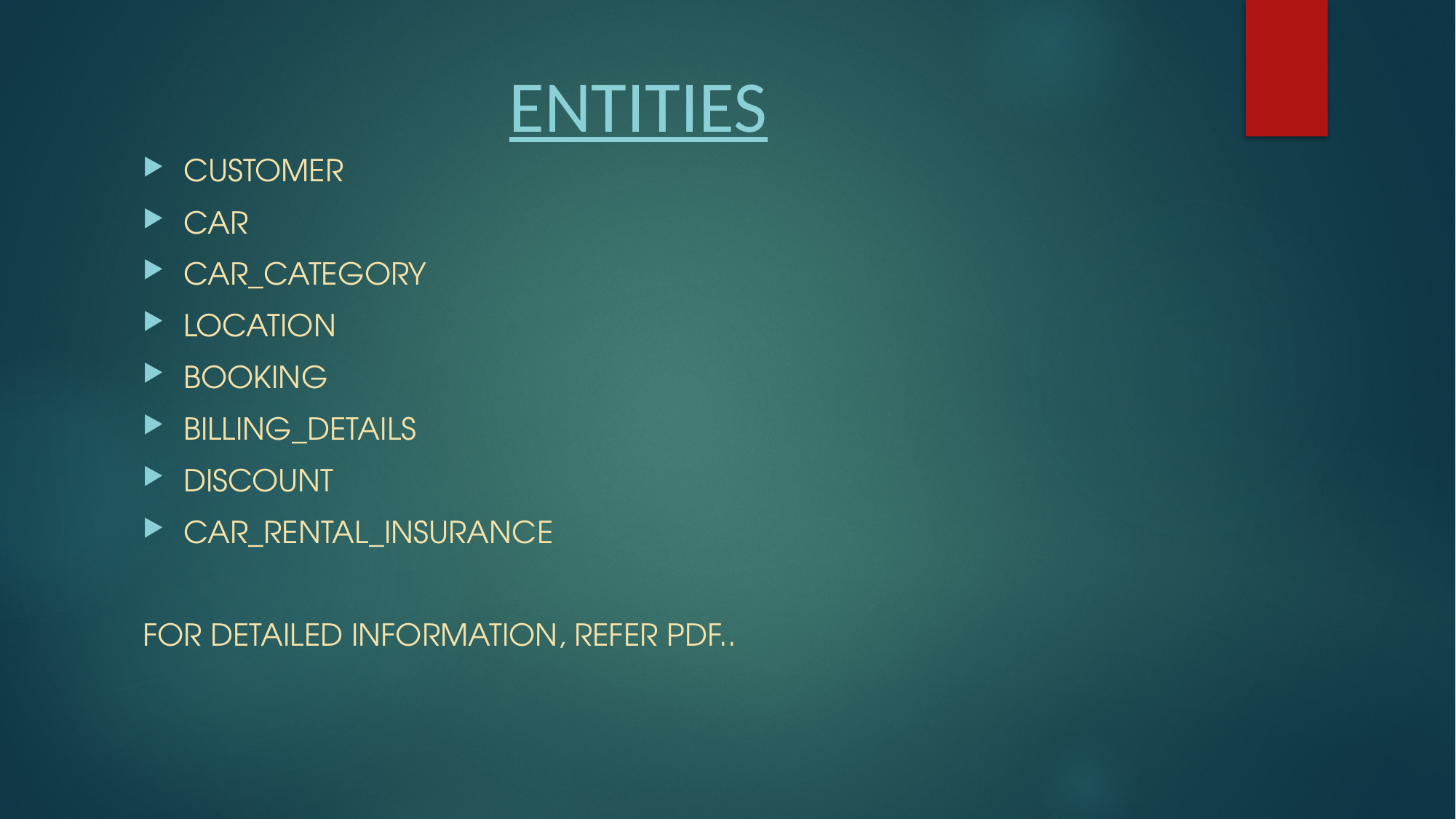

# ENTITIES
CUSTOMER
CAR
CAR_CATEGORY
LOCATION
BOOKING
BILLING_DETAILS
DISCOUNT
CAR_RENTAL_INSURANCE

FOR DETAILED INFORMATION, REFER PDF..